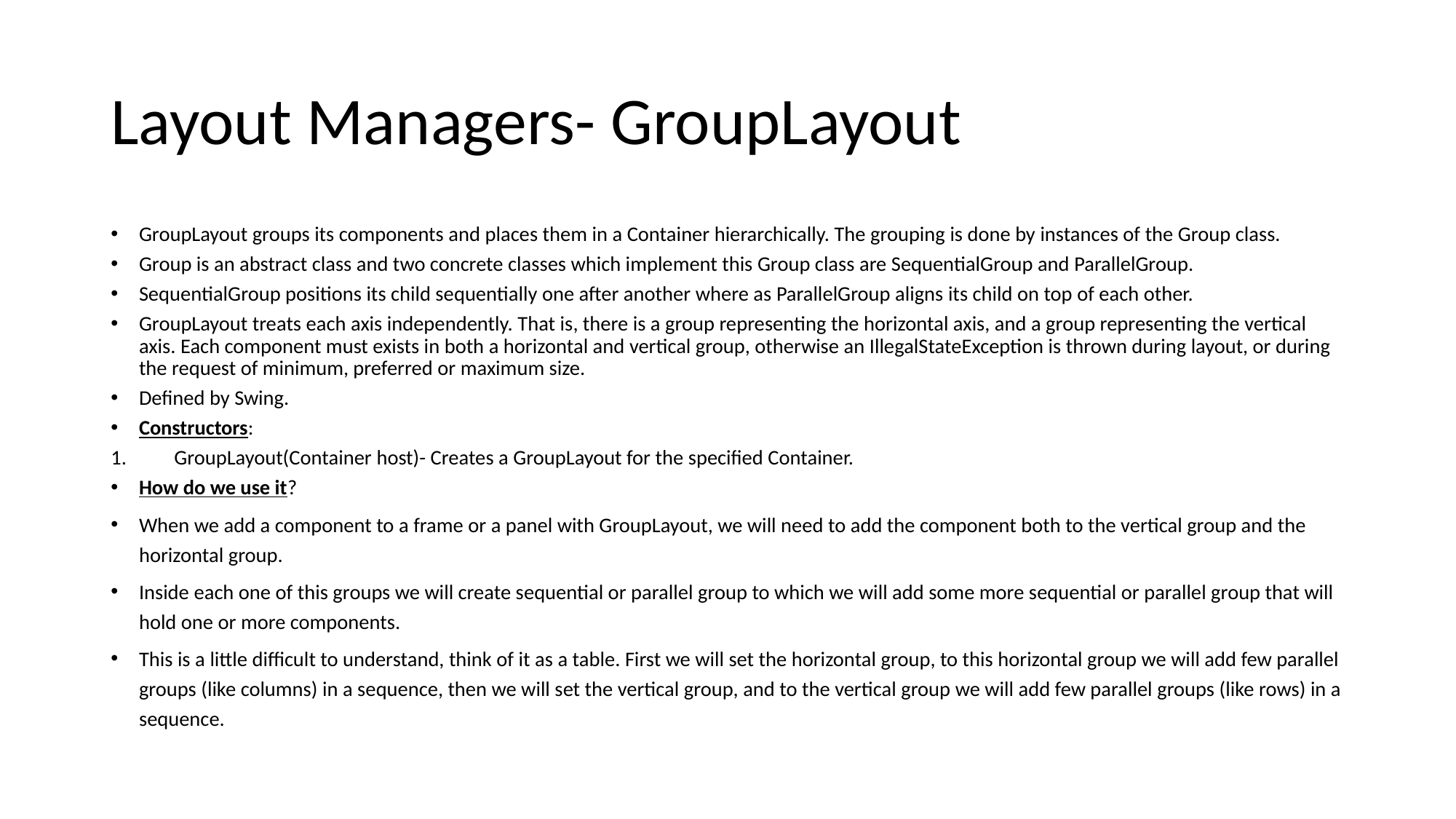

# Layout Managers- GroupLayout
GroupLayout groups its components and places them in a Container hierarchically. The grouping is done by instances of the Group class.
Group is an abstract class and two concrete classes which implement this Group class are SequentialGroup and ParallelGroup.
SequentialGroup positions its child sequentially one after another where as ParallelGroup aligns its child on top of each other.
GroupLayout treats each axis independently. That is, there is a group representing the horizontal axis, and a group representing the vertical axis. Each component must exists in both a horizontal and vertical group, otherwise an IllegalStateException is thrown during layout, or during the request of minimum, preferred or maximum size.
Defined by Swing.
Constructors:
GroupLayout(Container host)- Creates a GroupLayout for the specified Container.
How do we use it?
When we add a component to a frame or a panel with GroupLayout, we will need to add the component both to the vertical group and the horizontal group.
Inside each one of this groups we will create sequential or parallel group to which we will add some more sequential or parallel group that will hold one or more components.
This is a little difficult to understand, think of it as a table. First we will set the horizontal group, to this horizontal group we will add few parallel groups (like columns) in a sequence, then we will set the vertical group, and to the vertical group we will add few parallel groups (like rows) in a sequence.